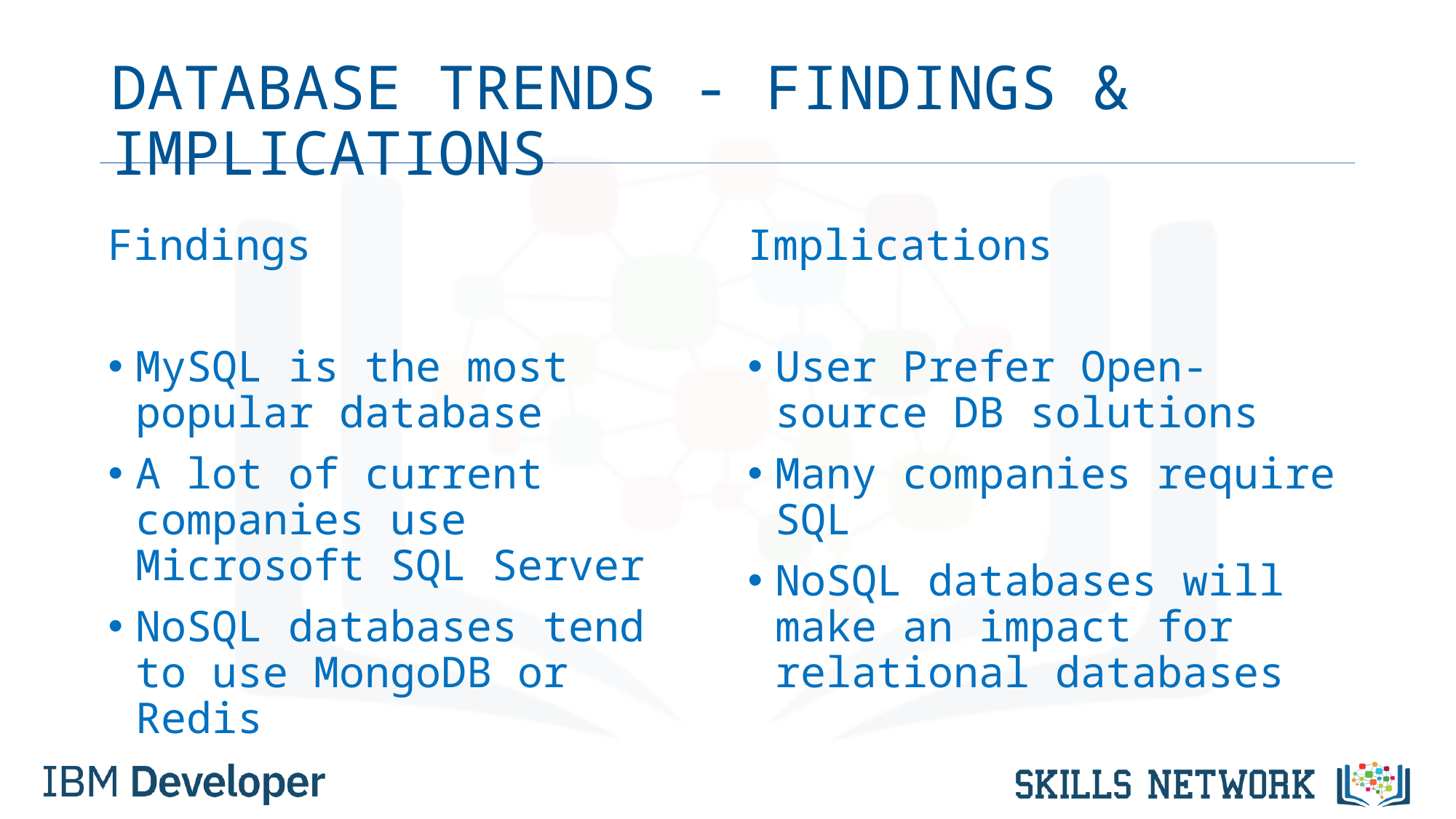

# DATABASE TRENDS - FINDINGS & IMPLICATIONS
Findings

MySQL is the most popular database
A lot of current companies use Microsoft SQL Server
NoSQL databases tend to use MongoDB or Redis
Implications

User Prefer Open-source DB solutions
Many companies require SQL
NoSQL databases will make an impact for relational databases